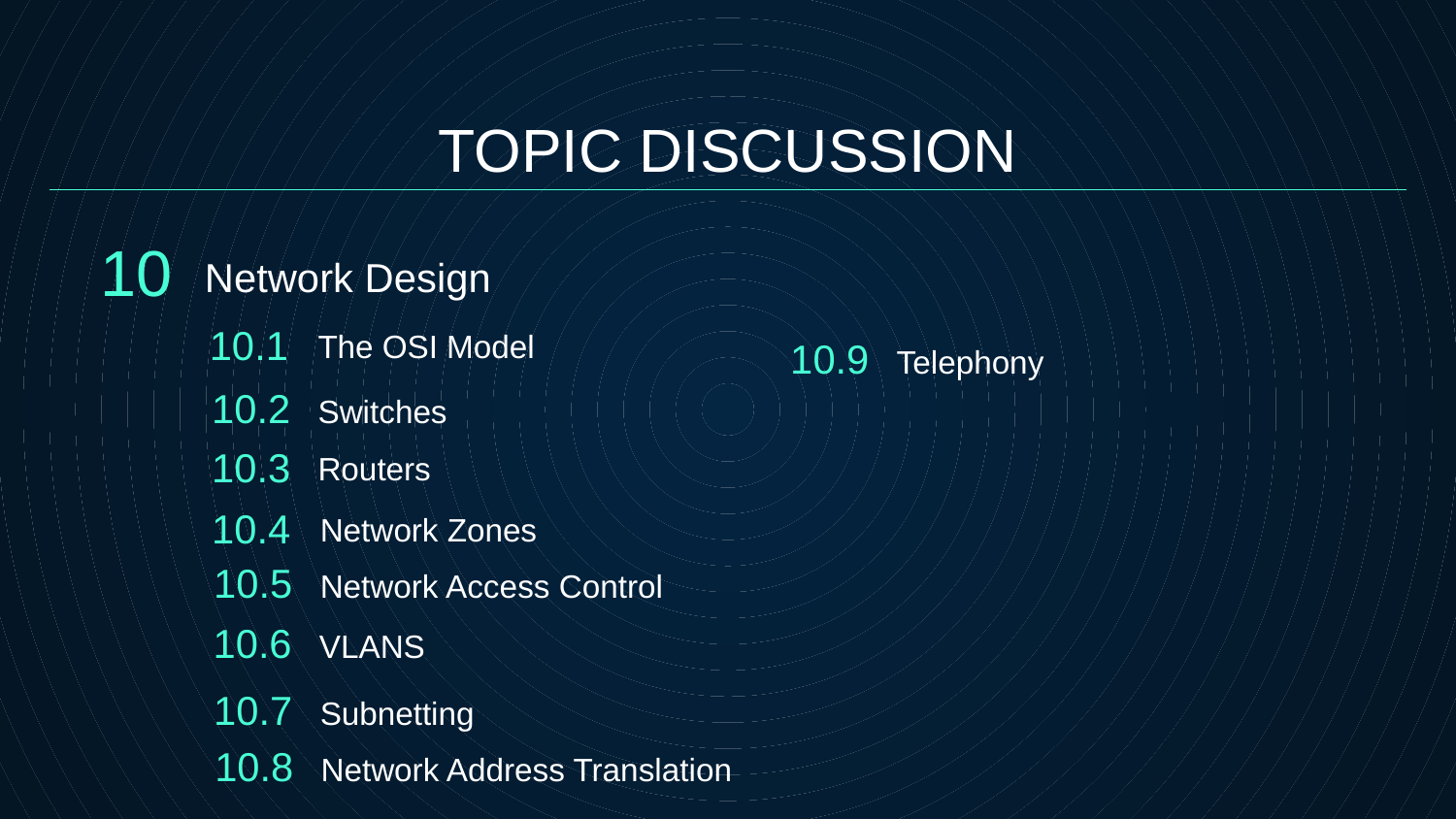

# TOPIC DISCUSSION
10
Network Design
10.1
10.9
The OSI Model
10.2
Telephony
10.3
Switches
Routers
10.4
Network Zones
10.5
10.6
Network Access Control
10.7
VLANS
10.8
Subnetting
Network Address Translation